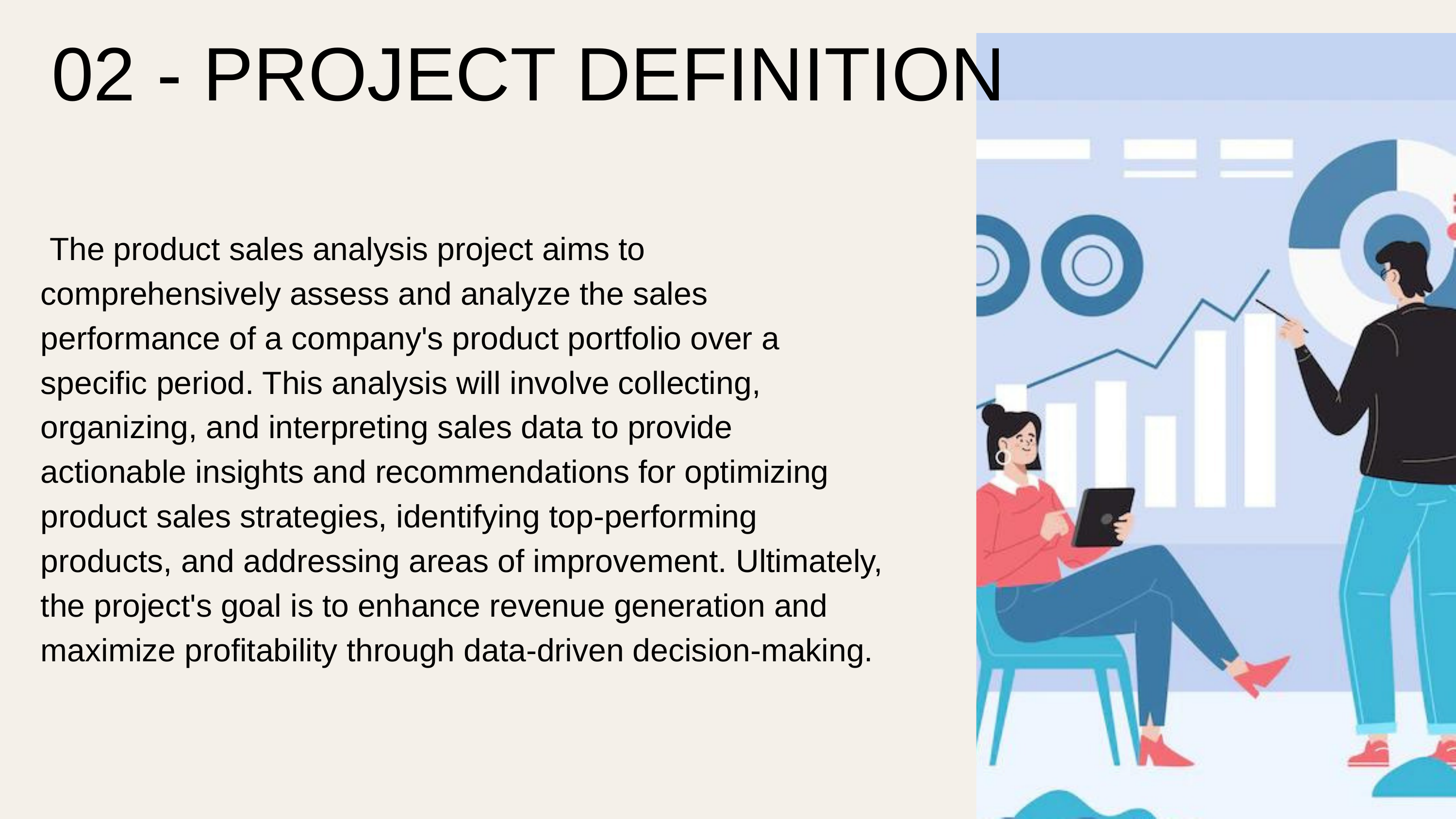

02 - PROJECT DEFINITION

 The product sales analysis project aims to comprehensively assess and analyze the sales performance of a company's product portfolio over a specific period. This analysis will involve collecting, organizing, and interpreting sales data to provide actionable insights and recommendations for optimizing product sales strategies, identifying top-performing products, and addressing areas of improvement. Ultimately, the project's goal is to enhance revenue generation and maximize profitability through data-driven decision-making.